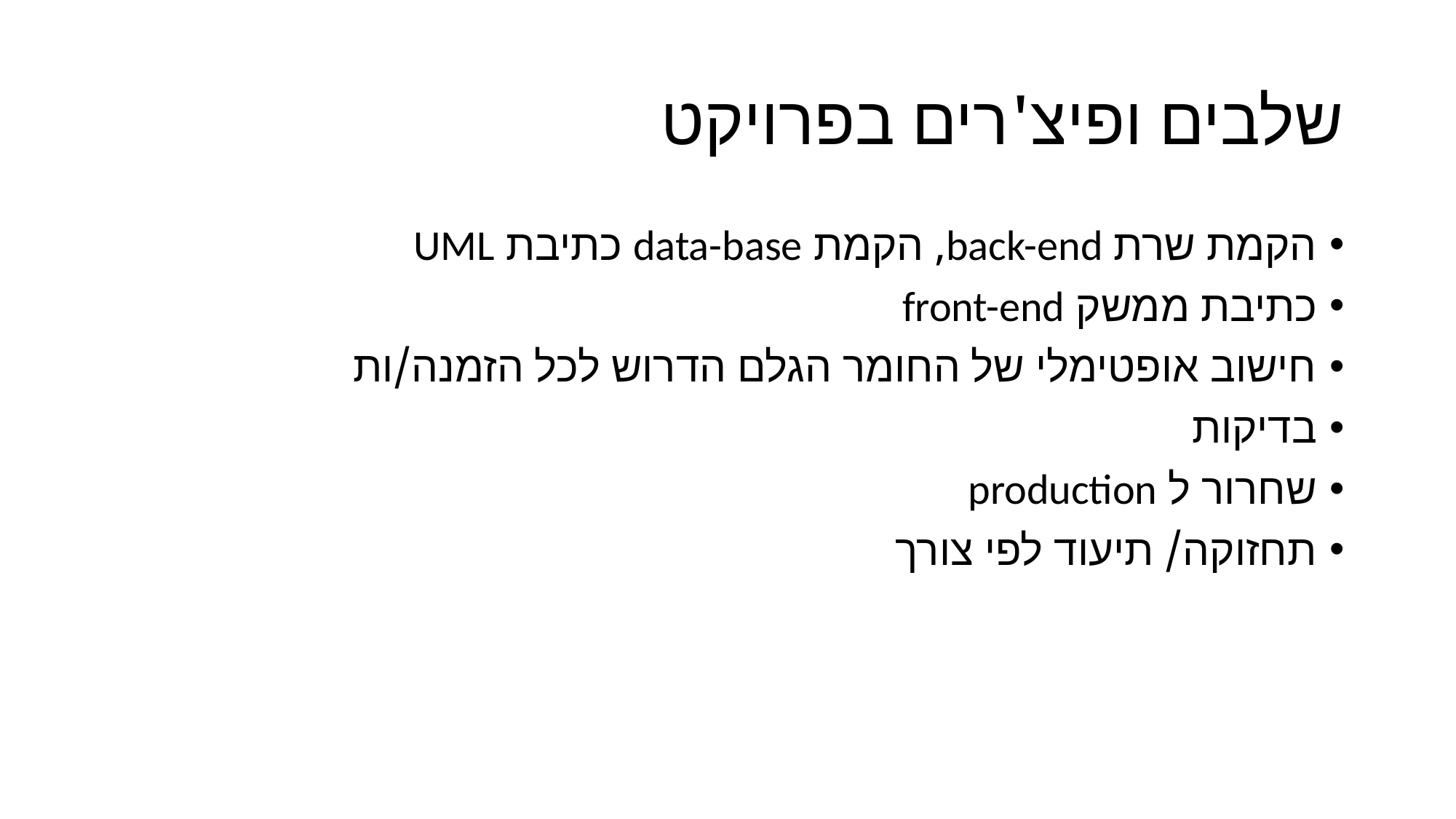

# שלבים ופיצ'רים בפרויקט
הקמת שרת back-end, הקמת data-base כתיבת UML
כתיבת ממשק front-end
חישוב אופטימלי של החומר הגלם הדרוש לכל הזמנה/ות
בדיקות
שחרור ל production
תחזוקה/ תיעוד לפי צורך